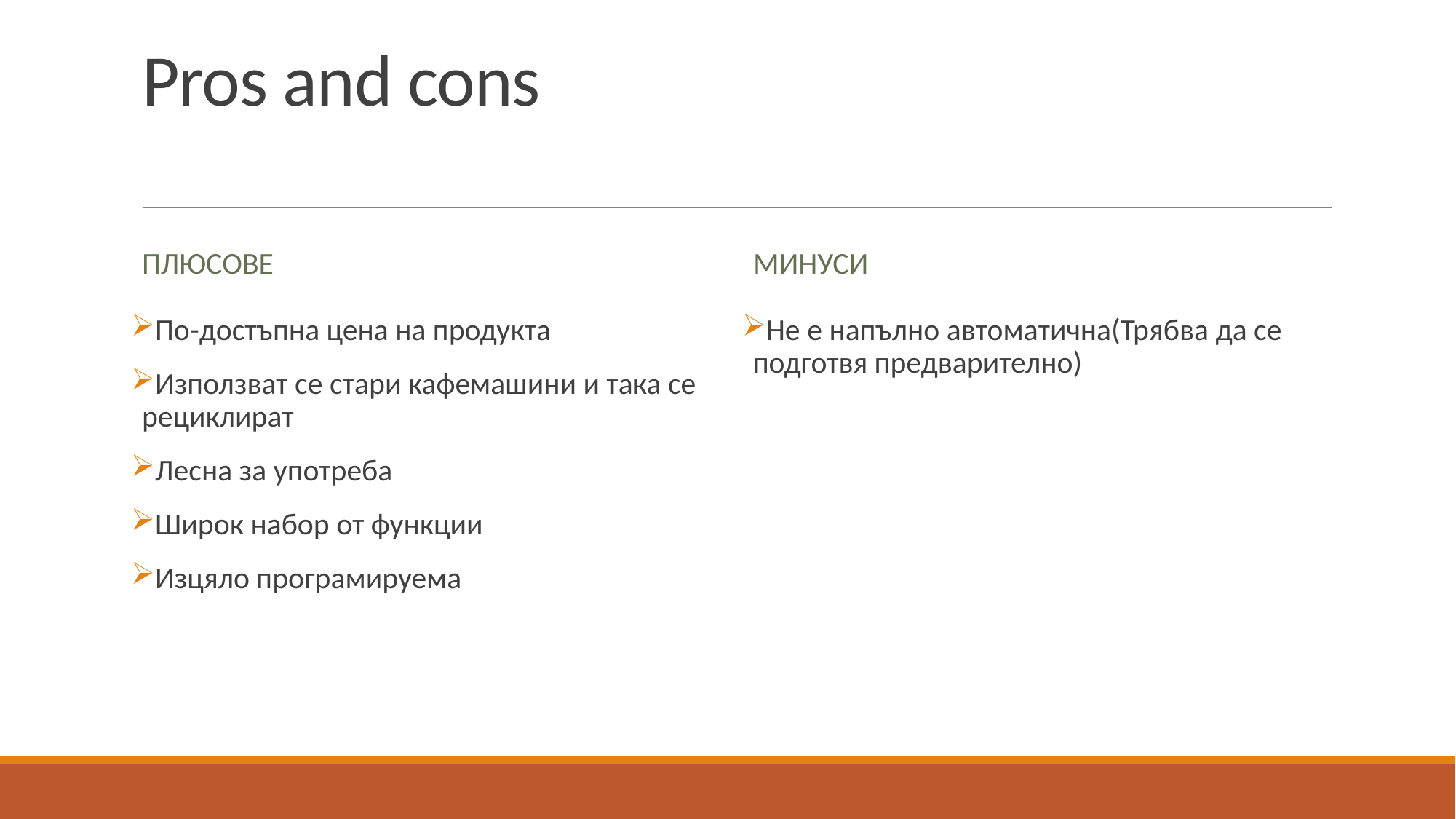

# Pros and cons
Плюсове
Минуси
По-достъпна цена на продукта
Използват се стари кафемашини и така се рециклират
Лесна за употреба
Широк набор от функции
Изцяло програмируема
Не е напълно автоматична(Трябва да се подготвя предварително)